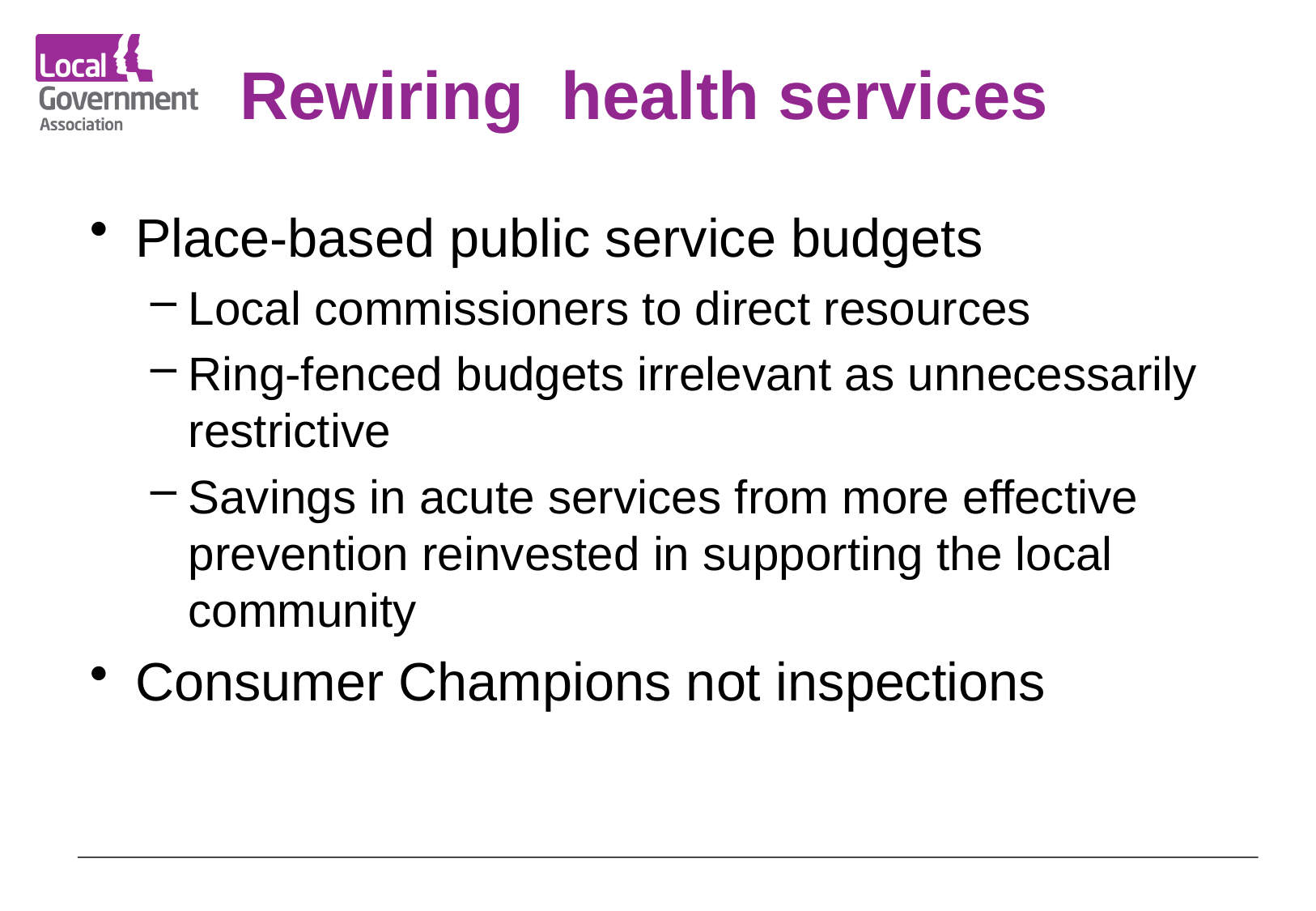

# Rewiring  health services
Place-based public service budgets
Local commissioners to direct resources
Ring-fenced budgets irrelevant as unnecessarily restrictive
Savings in acute services from more effective prevention reinvested in supporting the local community
Consumer Champions not inspections